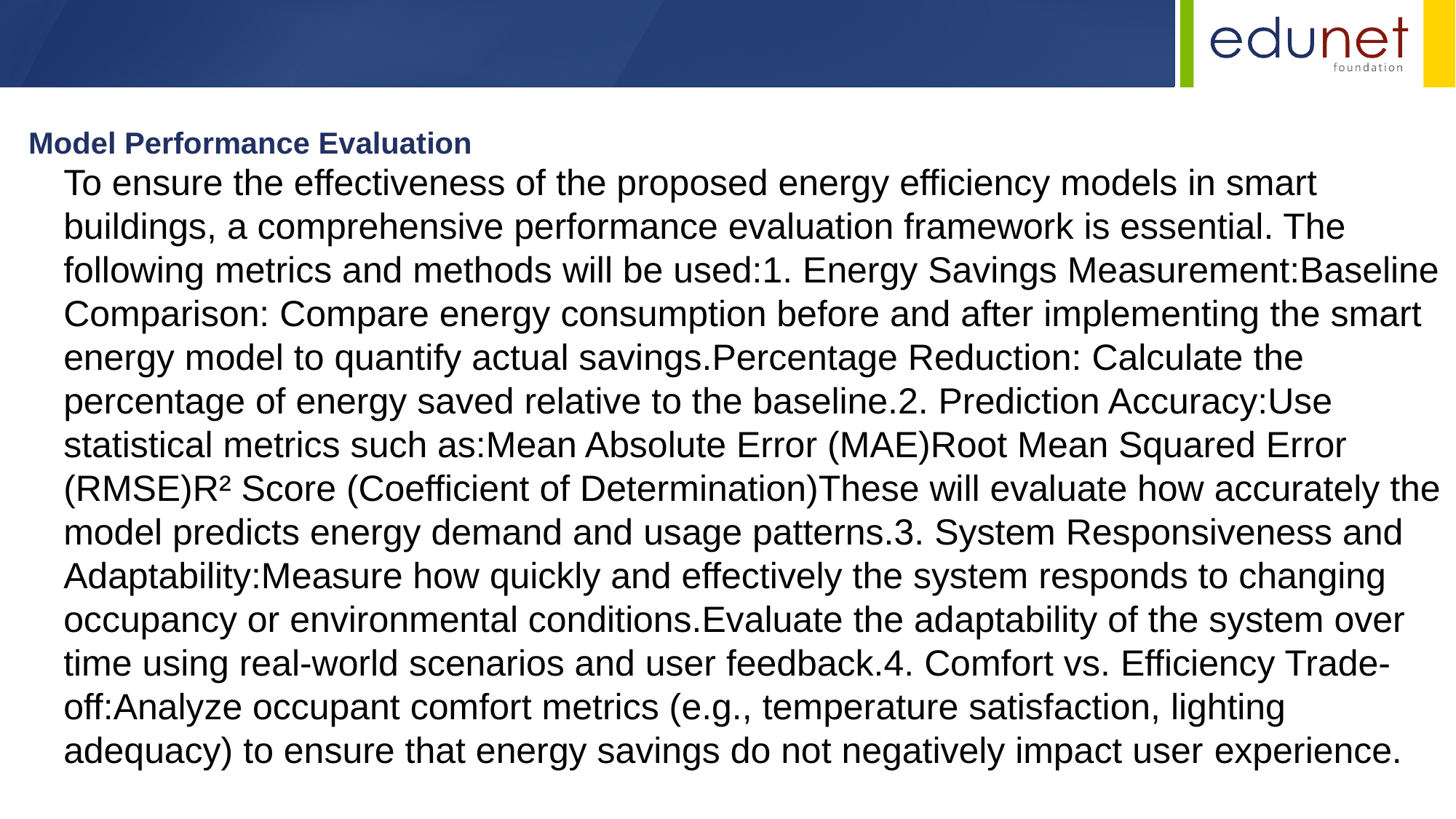

Model Performance Evaluation
To ensure the effectiveness of the proposed energy efficiency models in smart buildings, a comprehensive performance evaluation framework is essential. The following metrics and methods will be used:1. Energy Savings Measurement:Baseline Comparison: Compare energy consumption before and after implementing the smart energy model to quantify actual savings.Percentage Reduction: Calculate the percentage of energy saved relative to the baseline.2. Prediction Accuracy:Use statistical metrics such as:Mean Absolute Error (MAE)Root Mean Squared Error (RMSE)R² Score (Coefficient of Determination)These will evaluate how accurately the model predicts energy demand and usage patterns.3. System Responsiveness and Adaptability:Measure how quickly and effectively the system responds to changing occupancy or environmental conditions.Evaluate the adaptability of the system over time using real-world scenarios and user feedback.4. Comfort vs. Efficiency Trade-off:Analyze occupant comfort metrics (e.g., temperature satisfaction, lighting adequacy) to ensure that energy savings do not negatively impact user experience.